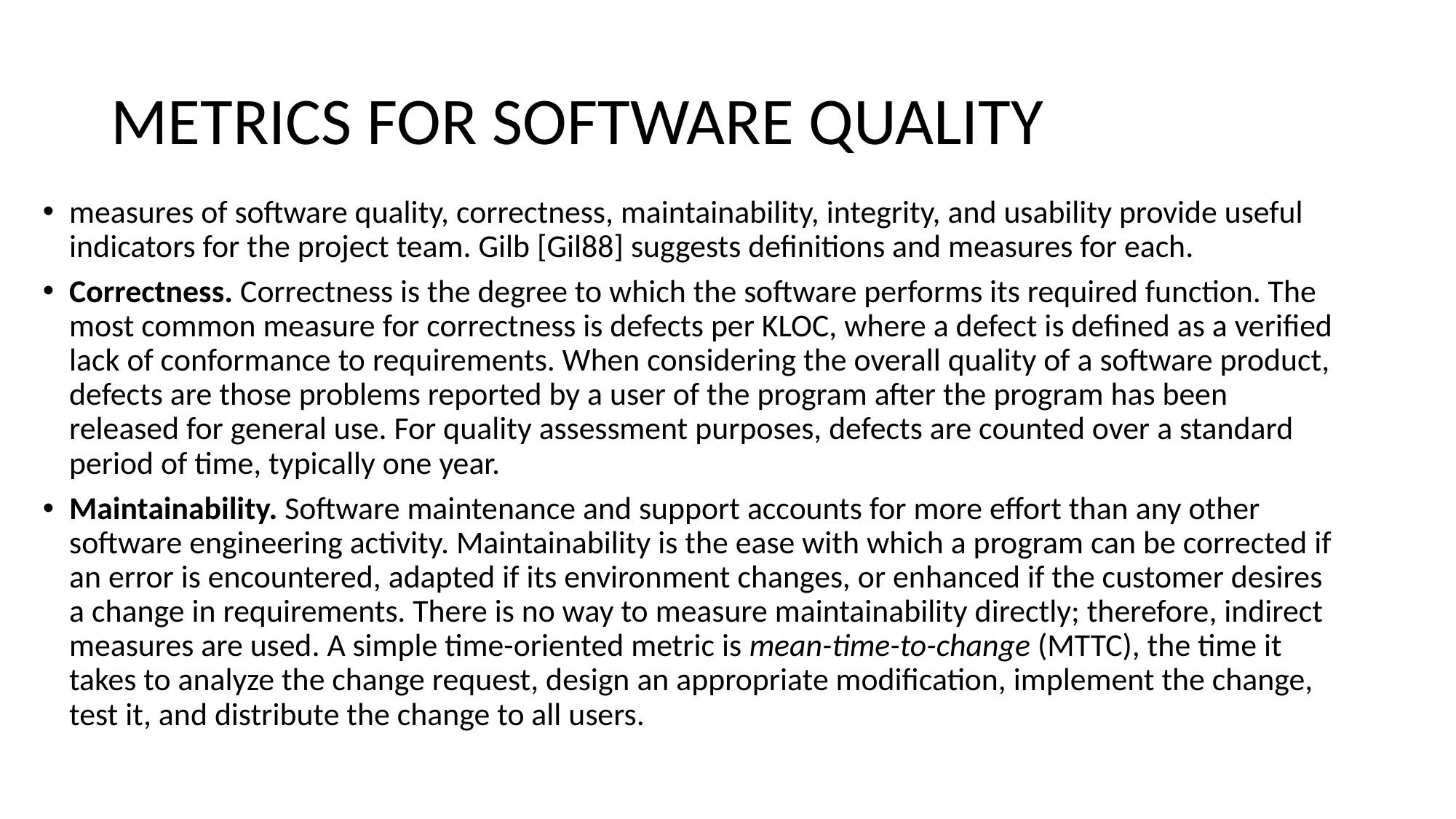

# METRICS FOR SOFTWARE QUALITY
measures of software quality, correctness, maintainability, integrity, and usability provide useful indicators for the project team. Gilb [Gil88] suggests definitions and measures for each.
Correctness. Correctness is the degree to which the software performs its required function. The most common measure for correctness is defects per KLOC, where a defect is defined as a verified lack of conformance to requirements. When considering the overall quality of a software product, defects are those problems reported by a user of the program after the program has been released for general use. For quality assessment purposes, defects are counted over a standard period of time, typically one year.
Maintainability. Software maintenance and support accounts for more effort than any other software engineering activity. Maintainability is the ease with which a program can be corrected if an error is encountered, adapted if its environment changes, or enhanced if the customer desires a change in requirements. There is no way to measure maintainability directly; therefore, indirect measures are used. A simple time-oriented metric is mean-time-to-change (MTTC), the time it takes to analyze the change request, design an appropriate modification, implement the change, test it, and distribute the change to all users.